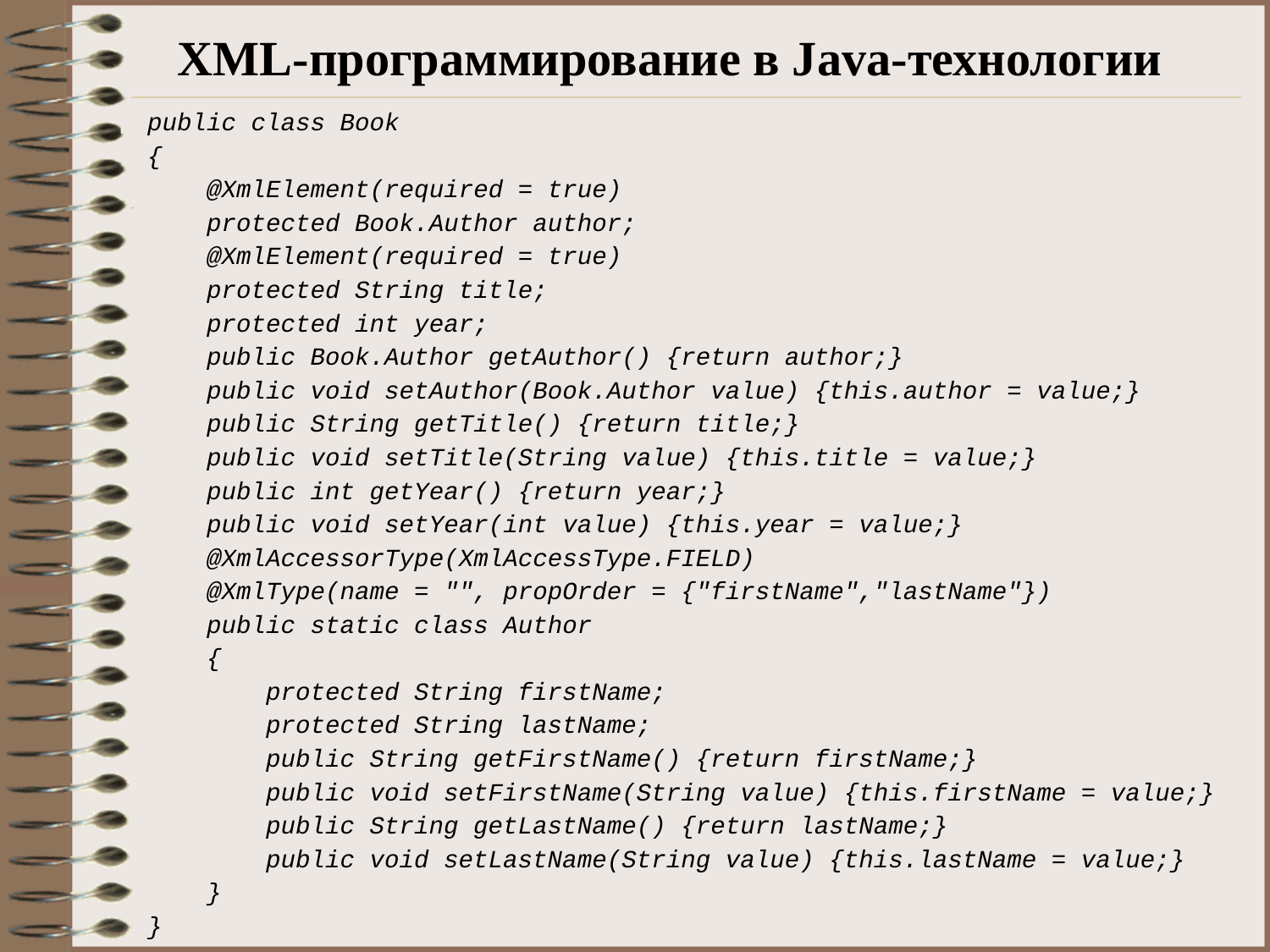

# XML-программирование в Java-технологии
public class Book
{
    @XmlElement(required = true)
    protected Book.Author author;
    @XmlElement(required = true)
    protected String title;
    protected int year;
    public Book.Author getAuthor() {return author;}
    public void setAuthor(Book.Author value) {this.author = value;}
    public String getTitle() {return title;}
    public void setTitle(String value) {this.title = value;}
    public int getYear() {return year;}
    public void setYear(int value) {this.year = value;}
    @XmlAccessorType(XmlAccessType.FIELD)
    @XmlType(name = "", propOrder = {"firstName","lastName"})
    public static class Author
    {
        protected String firstName;
        protected String lastName;
        public String getFirstName() {return firstName;}
        public void setFirstName(String value) {this.firstName = value;}
        public String getLastName() {return lastName;}
        public void setLastName(String value) {this.lastName = value;}
    }
}